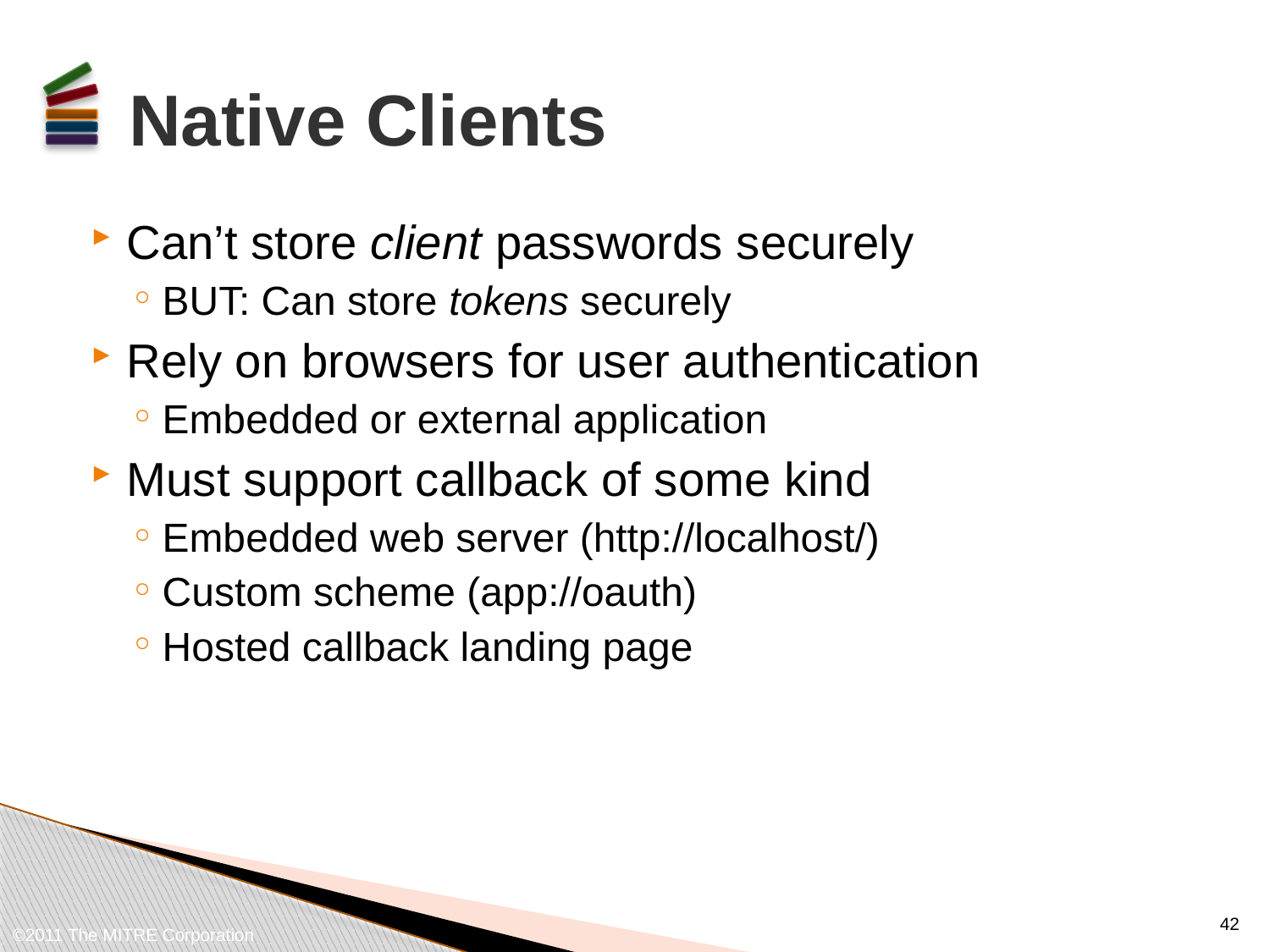

# Native Clients
Can’t store client passwords securely
BUT: Can store tokens securely
Rely on browsers for user authentication
Embedded or external application
Must support callback of some kind
Embedded web server (http://localhost/)
Custom scheme (app://oauth)
Hosted callback landing page
42